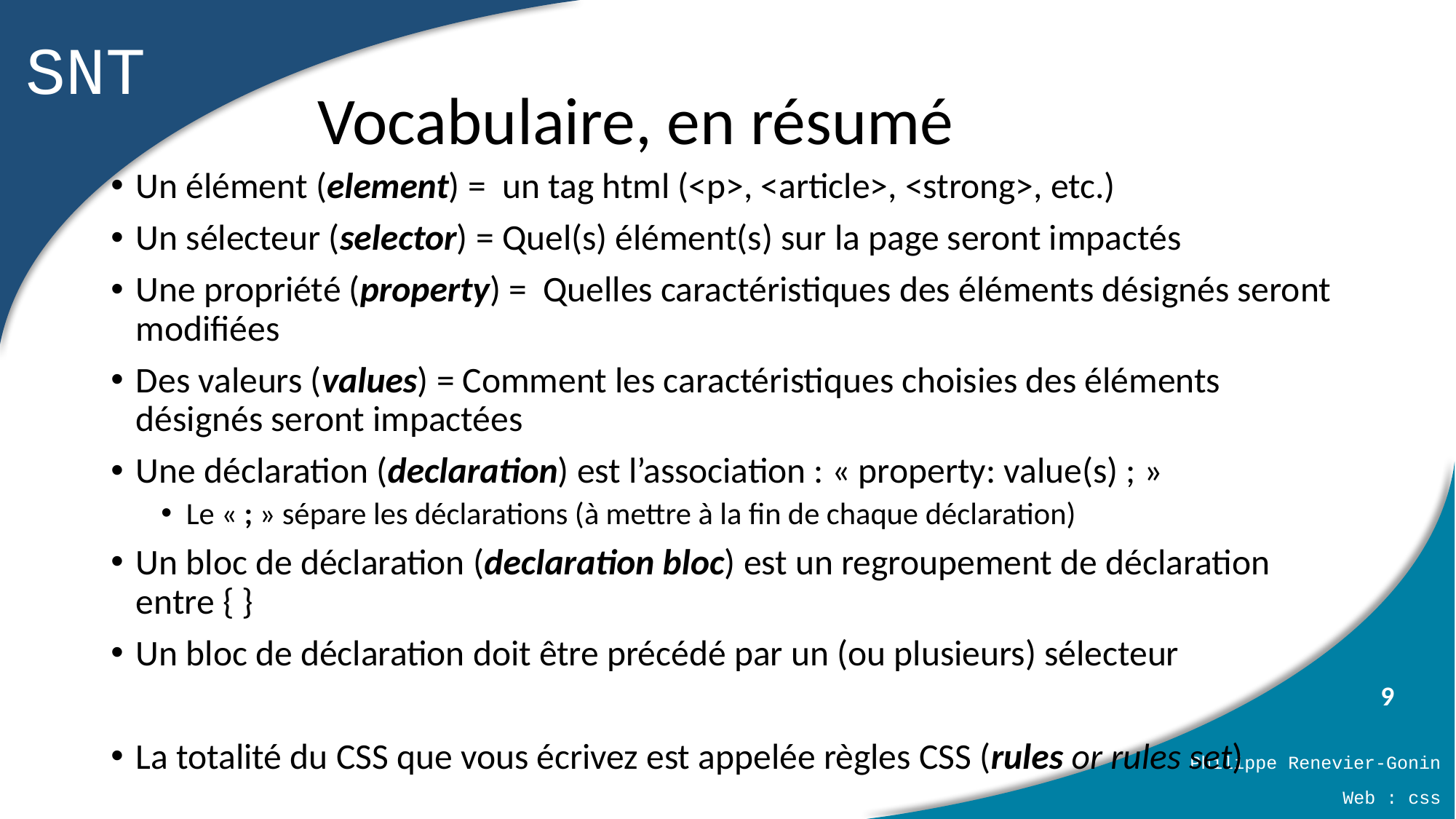

# Vocabulaire, en résumé
Un élément (element) =  un tag html (<p>, <article>, <strong>, etc.)
Un sélecteur (selector) = Quel(s) élément(s) sur la page seront impactés
Une propriété (property) =  Quelles caractéristiques des éléments désignés seront modifiées
Des valeurs (values) = Comment les caractéristiques choisies des éléments désignés seront impactées
Une déclaration (declaration) est l’association : « property: value(s) ; »
Le « ; » sépare les déclarations (à mettre à la fin de chaque déclaration)
Un bloc de déclaration (declaration bloc) est un regroupement de déclaration entre { }
Un bloc de déclaration doit être précédé par un (ou plusieurs) sélecteur

La totalité du CSS que vous écrivez est appelée règles CSS (rules or rules set)